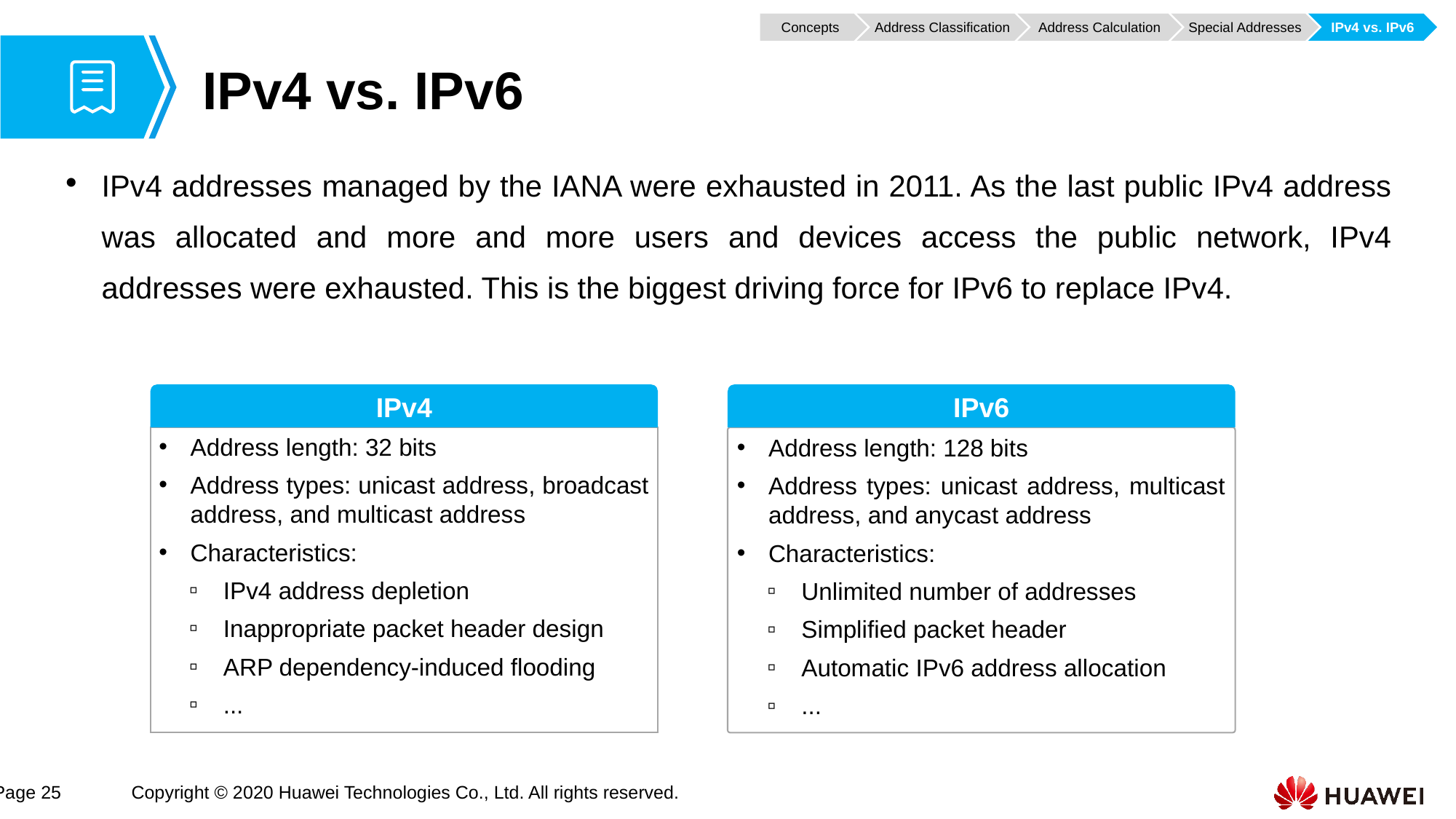

Concepts
Address Classification
Address Calculation
Special Addresses
IPv4 vs. IPv6
# IPv4 vs. IPv6
IPv4 addresses managed by the IANA were exhausted in 2011. As the last public IPv4 address was allocated and more and more users and devices access the public network, IPv4 addresses were exhausted. This is the biggest driving force for IPv6 to replace IPv4.
IPv4
IPv6
Address length: 128 bits
Address types: unicast address, multicast address, and anycast address
Characteristics:
Unlimited number of addresses
Simplified packet header
Automatic IPv6 address allocation
...
Address length: 32 bits
Address types: unicast address, broadcast address, and multicast address
Characteristics:
IPv4 address depletion
Inappropriate packet header design
ARP dependency-induced flooding
...